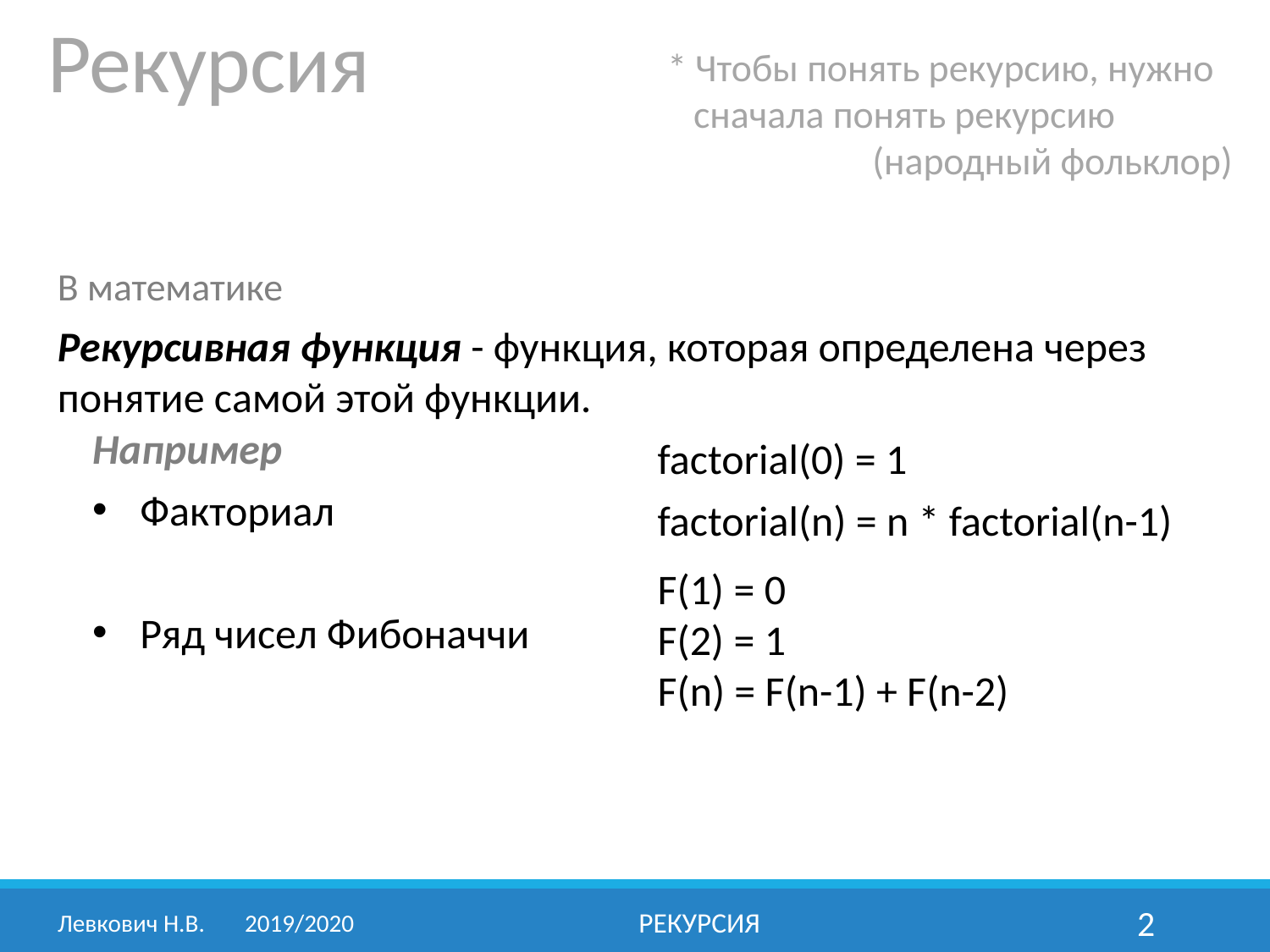

# Рекурсия
* Чтобы понять рекурсию, нужно
   сначала понять рекурсию
(народный фольклор)
В математике
Рекурсивная функция - функция, которая определена через понятие самой этой функции.
Например
Факториал

Ряд чисел Фибоначчи
factorial(0) = 1
factorial(n) = n * factorial(n-1)
F(1) = 0
F(2) = 1
F(n) = F(n-1) + F(n-2)
Левкович Н.В.	2019/2020
РЕКУРСИЯ
2